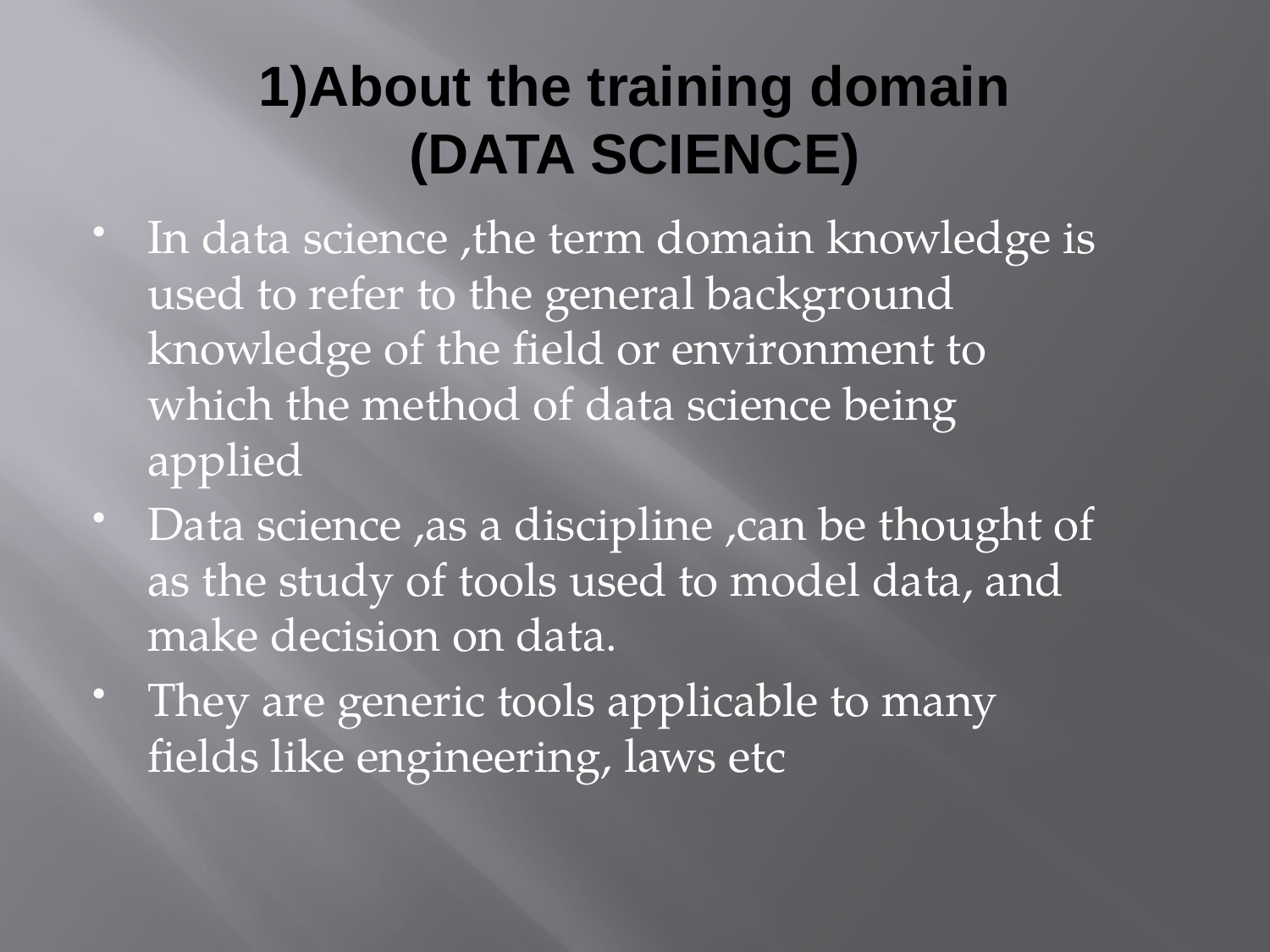

# 1)About the training domain (DATA SCIENCE)
In data science ,the term domain knowledge is used to refer to the general background knowledge of the field or environment to which the method of data science being applied
Data science ,as a discipline ,can be thought of as the study of tools used to model data, and make decision on data.
They are generic tools applicable to many fields like engineering, laws etc